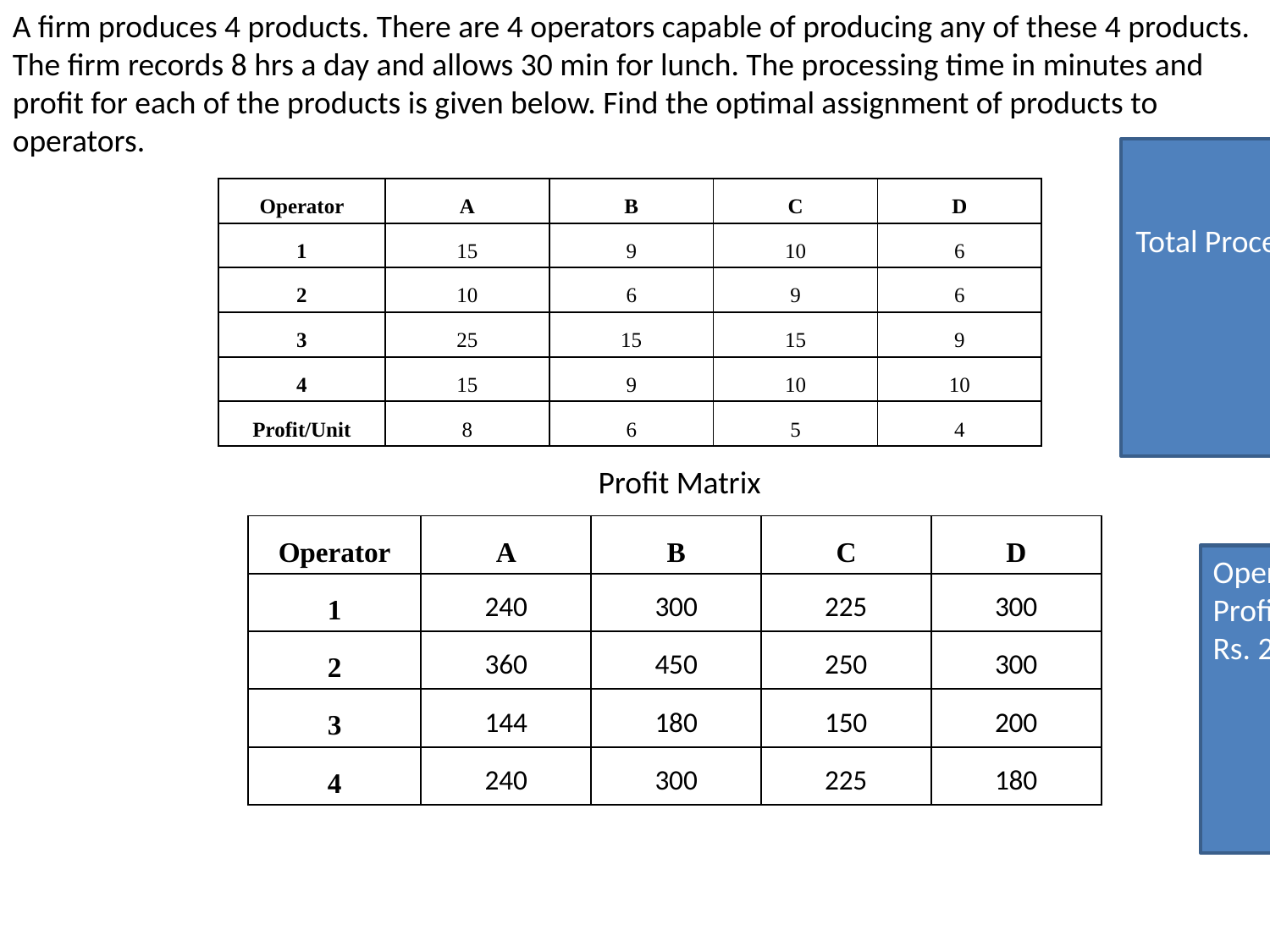

A firm produces 4 products. There are 4 operators capable of producing any of these 4 products. The firm records 8 hrs a day and allows 30 min for lunch. The processing time in minutes and profit for each of the products is given below. Find the optimal assignment of products to operators.
Total Processing Time available in a Day
= 8 hrs – 30 mins
= 7hrs 30 Mins
=450 mins
| Operator | A | B | C | D |
| --- | --- | --- | --- | --- |
| 1 | 15 | 9 | 10 | 6 |
| 2 | 10 | 6 | 9 | 6 |
| 3 | 25 | 15 | 15 | 9 |
| 4 | 15 | 9 | 10 | 10 |
| Profit/Unit | 8 | 6 | 5 | 4 |
Profit Matrix
| Operator | A | B | C | D |
| --- | --- | --- | --- | --- |
| 1 | 240 | 300 | 225 | 300 |
| 2 | 360 | 450 | 250 | 300 |
| 3 | 144 | 180 | 150 | 200 |
| 4 | 240 | 300 | 225 | 180 |
Operator 1 – Job A
Profit = 450/15 = 30 units* 8= Rs. 240